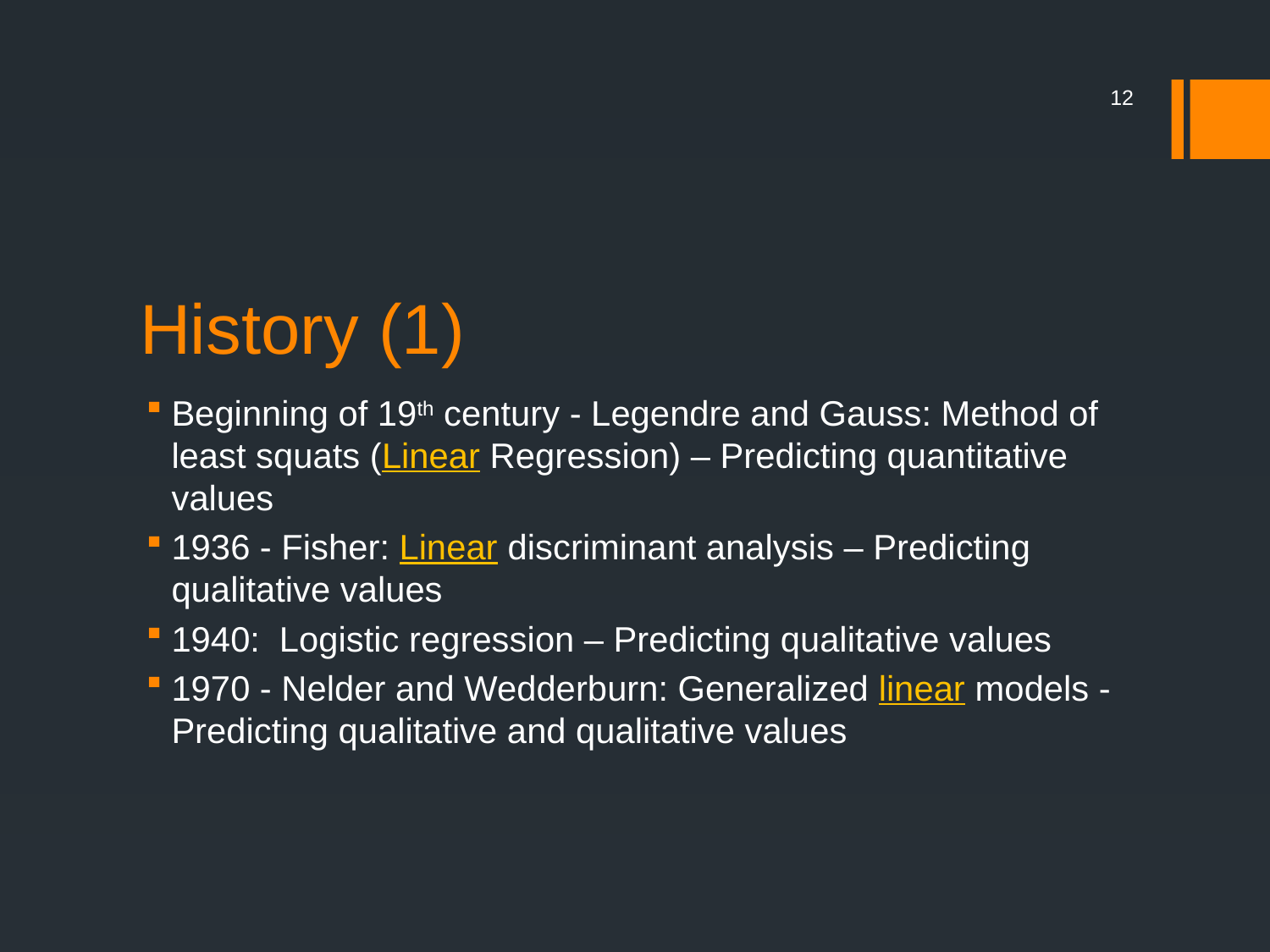

12
# History (1)
Beginning of 19th century - Legendre and Gauss: Method of least squats (Linear Regression) – Predicting quantitative values
1936 - Fisher: Linear discriminant analysis – Predicting qualitative values
1940:  Logistic regression – Predicting qualitative values
1970 - Nelder and Wedderburn: Generalized linear models - Predicting qualitative and qualitative values